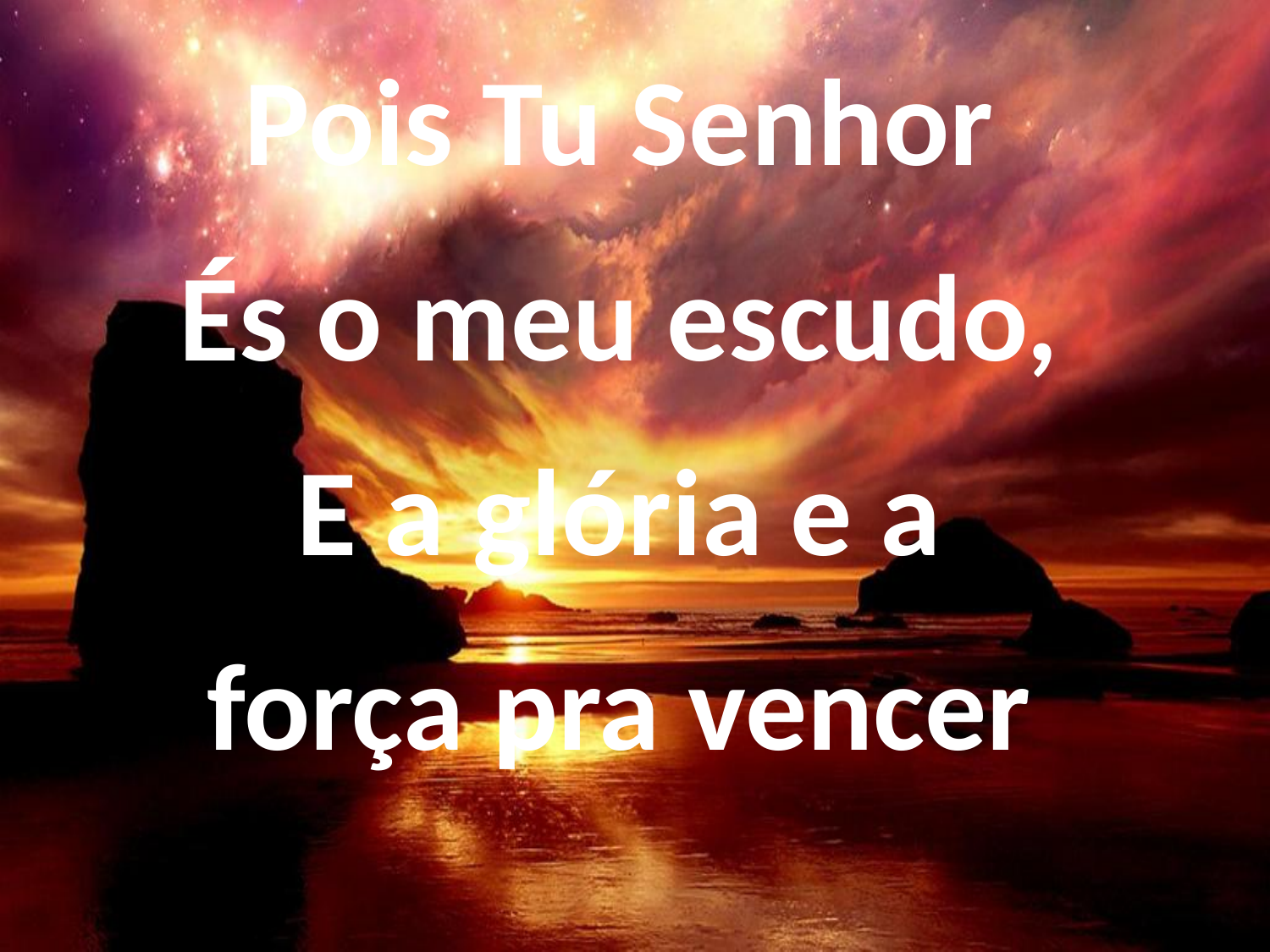

Pois Tu Senhor
És o meu escudo,
E a glória e a
 força pra vencer